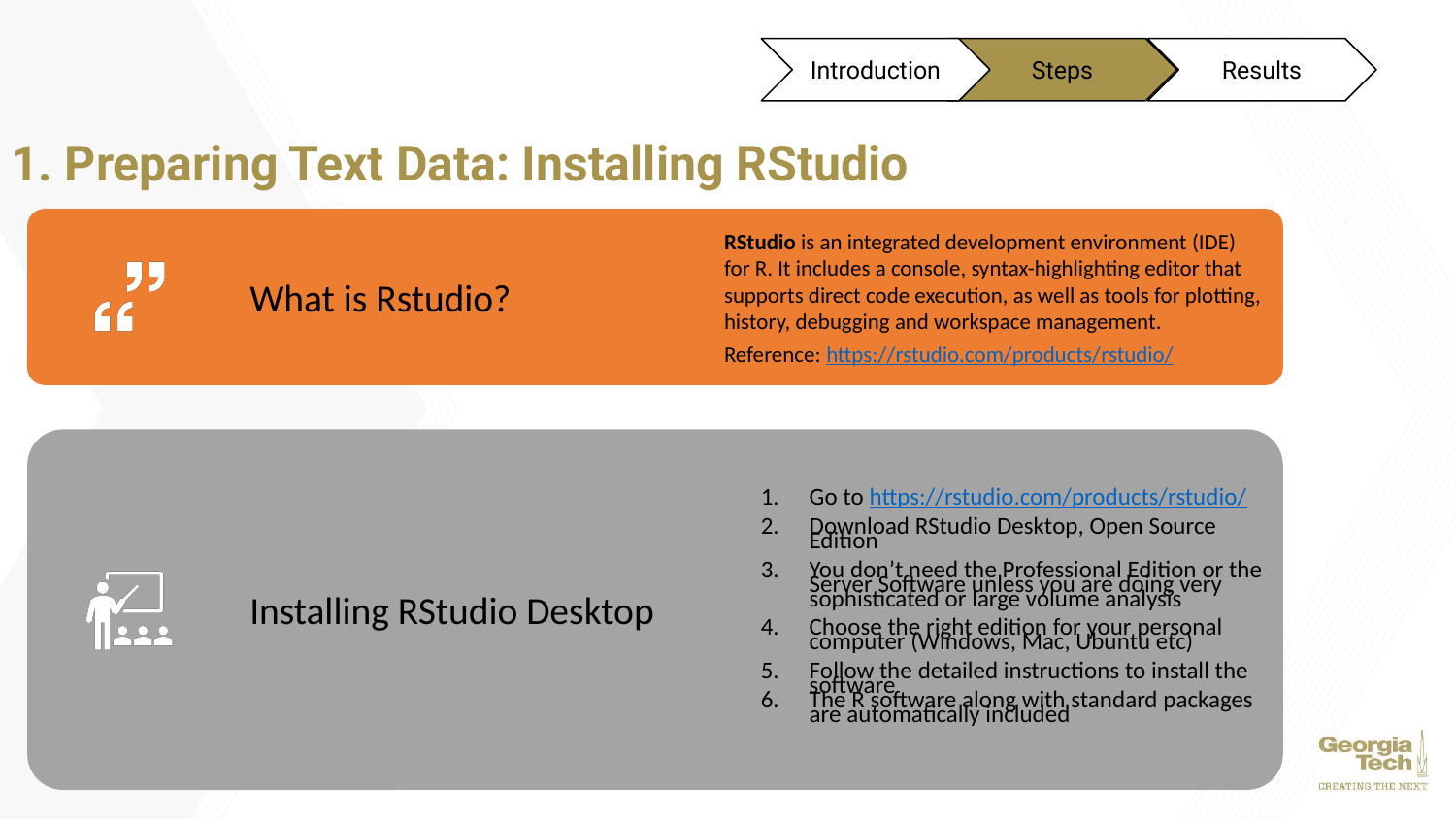

Introduction
Steps
Results
# 1. Preparing Text Data: Installing RStudio
RStudio is an integrated development environment (IDE) for R. It includes a console, syntax-highlighting editor that supports direct code execution, as well as tools for plotting, history, debugging and workspace management.
Reference: https://rstudio.com/products/rstudio/

What is Rstudio?

Go to https://rstudio.com/products/rstudio/

Download RStudio Desktop, Open Source Edition

You don’t need the Professional Edition or the Server Software unless you are doing very sophisticated or large volume analysis

Choose the right edition for your personal computer (Windows, Mac, Ubuntu etc)

Follow the detailed instructions to install the software
The R software along with standard packages are automatically included

Installing RStudio Desktop